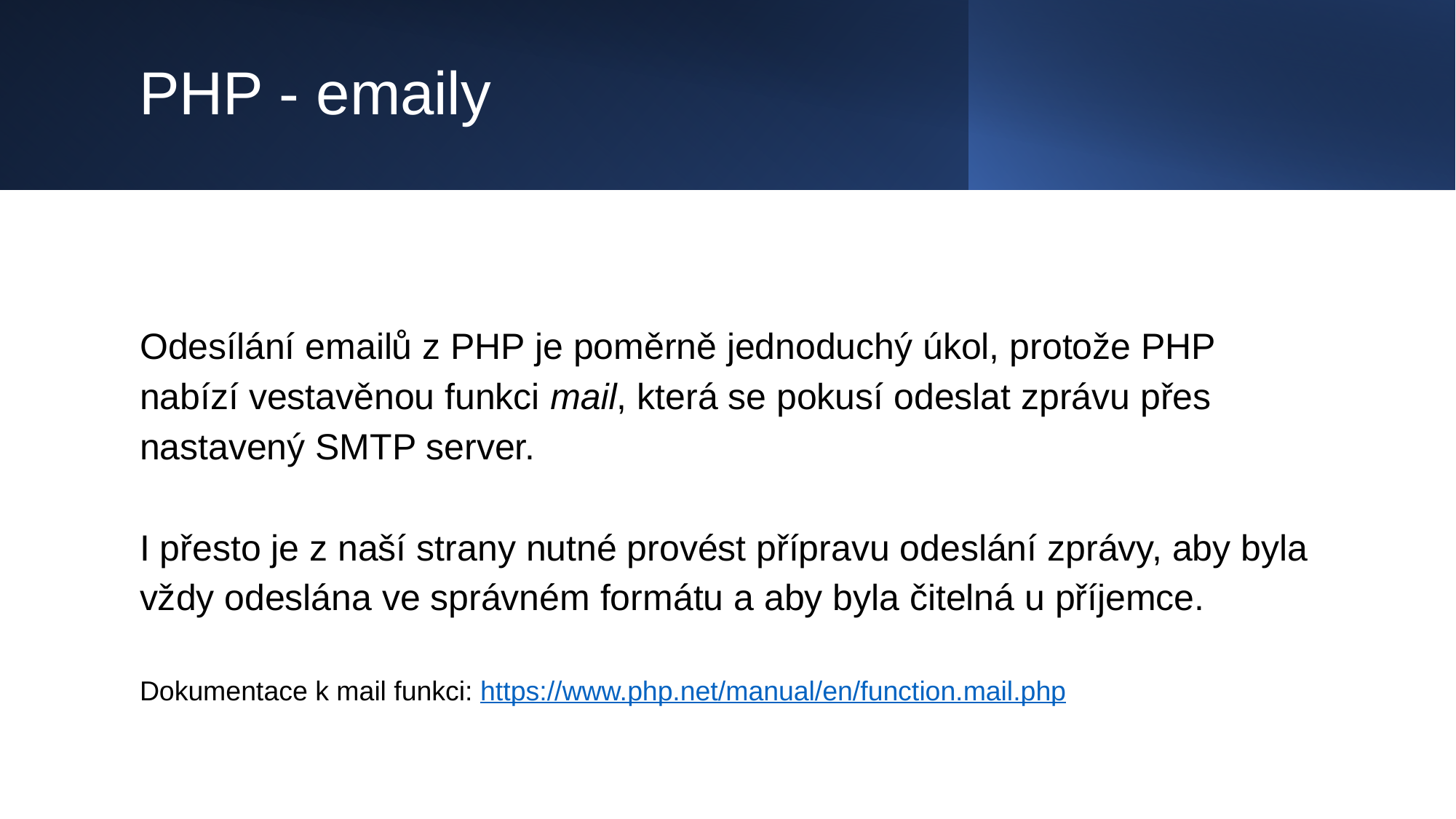

# PHP - emaily
Odesílání emailů z PHP je poměrně jednoduchý úkol, protože PHP nabízí vestavěnou funkci mail, která se pokusí odeslat zprávu přes nastavený SMTP server.

I přesto je z naší strany nutné provést přípravu odeslání zprávy, aby byla vždy odeslána ve správném formátu a aby byla čitelná u příjemce.

Dokumentace k mail funkci: https://www.php.net/manual/en/function.mail.php